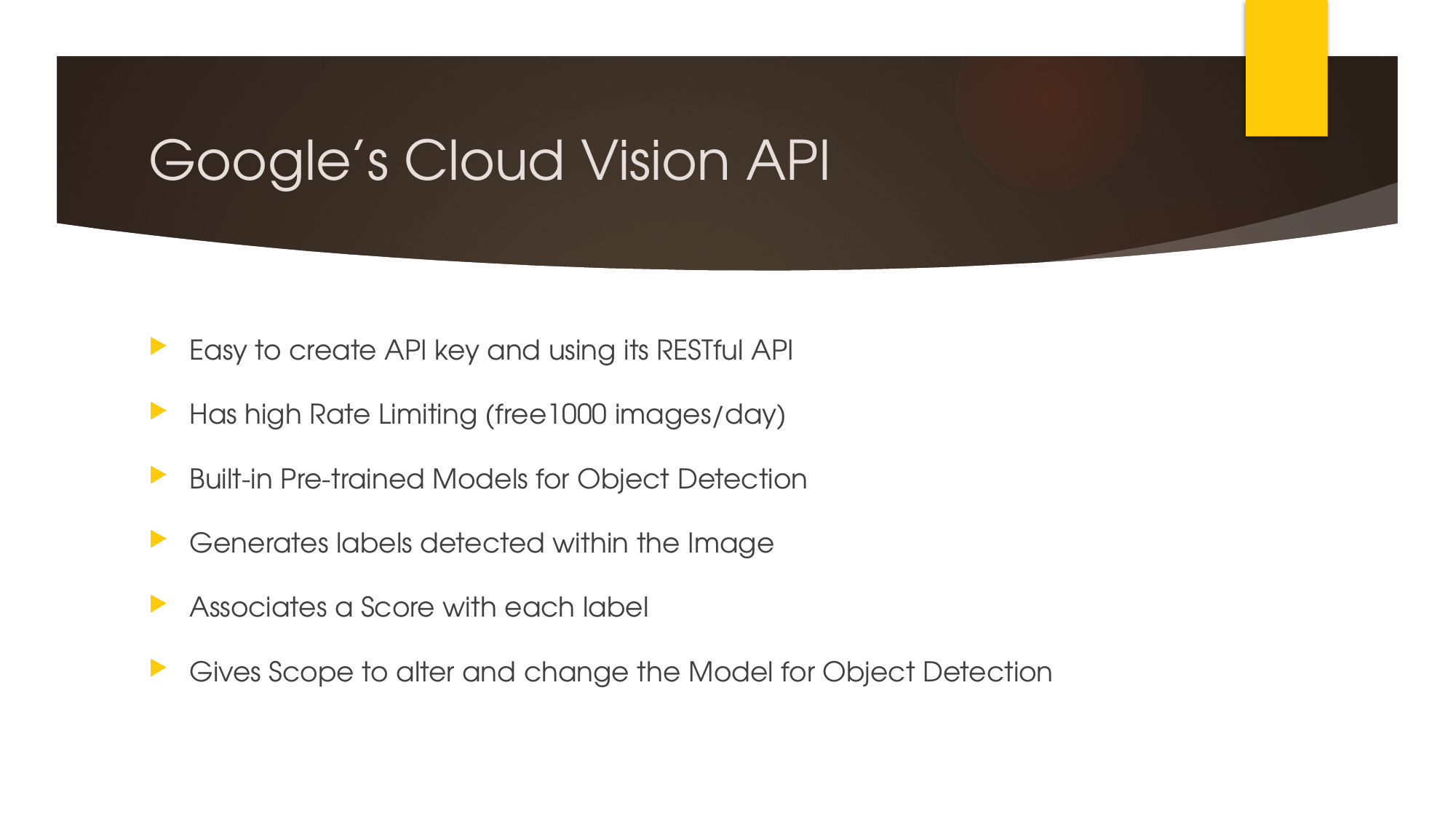

# Google’s Cloud Vision API
Easy to create API key and using its RESTful API
Has high Rate Limiting (free1000 images/day)
Built-in Pre-trained Models for Object Detection
Generates labels detected within the Image
Associates a Score with each label
Gives Scope to alter and change the Model for Object Detection